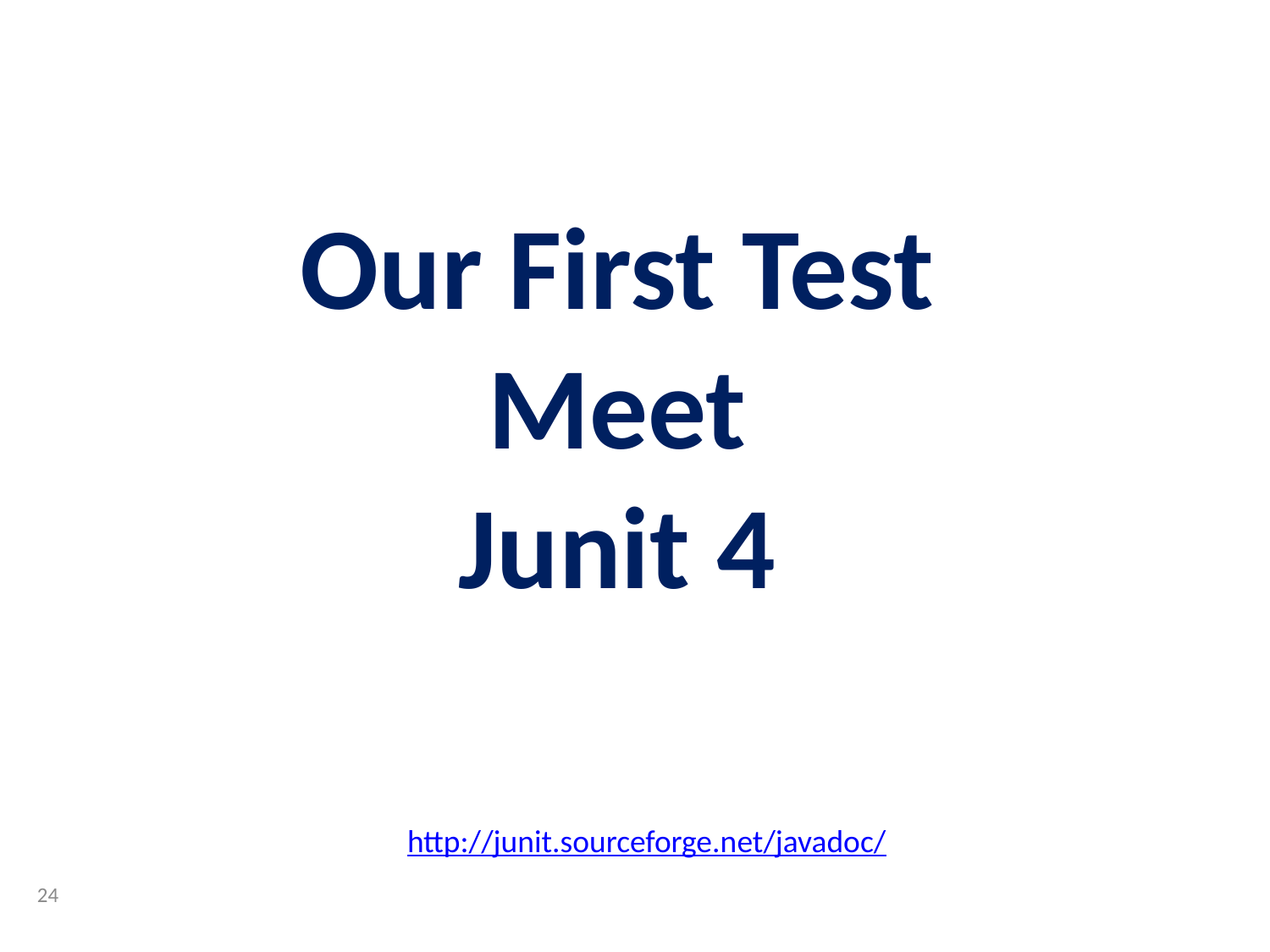

Our First Test
Meet
Junit 4
http://junit.sourceforge.net/javadoc/
24